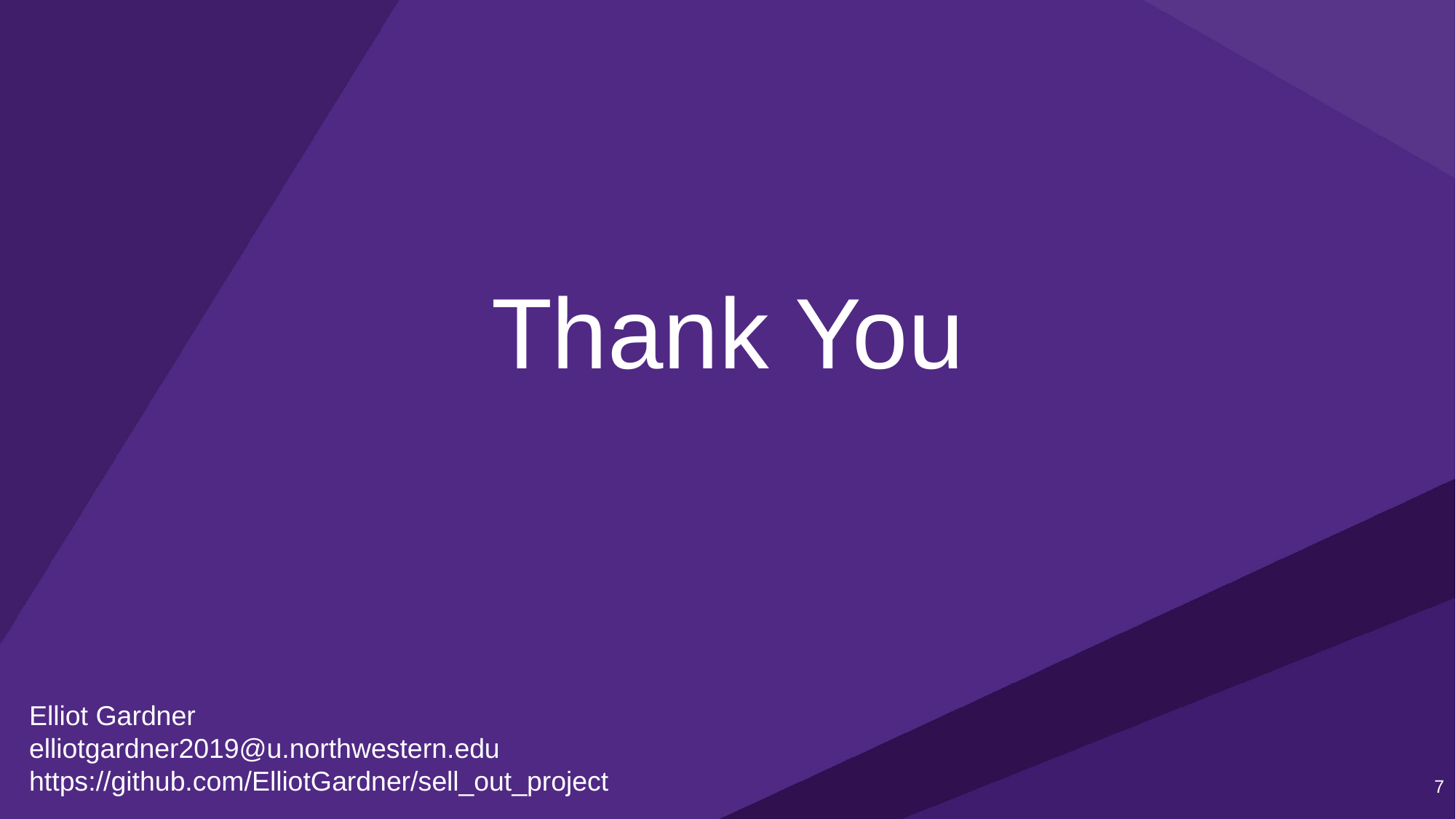

# Thank You
Elliot Gardner
elliotgardner2019@u.northwestern.edu
https://github.com/ElliotGardner/sell_out_project
7